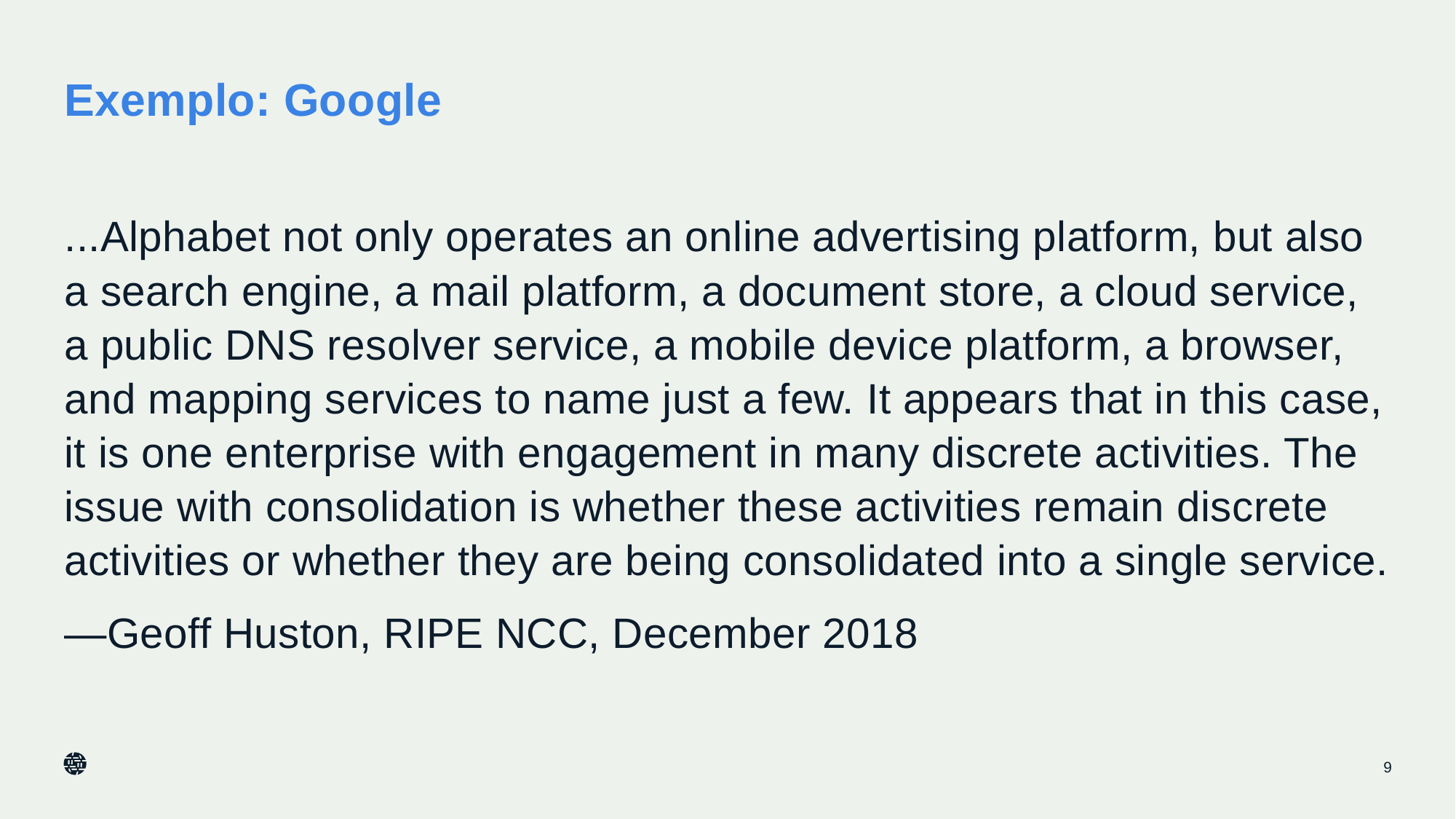

# Exemplo: Google

...Alphabet not only operates an online advertising platform, but also a search engine, a mail platform, a document store, a cloud service, a public DNS resolver service, a mobile device platform, a browser, and mapping services to name just a few. It appears that in this case, it is one enterprise with engagement in many discrete activities. The issue with consolidation is whether these activities remain discrete activities or whether they are being consolidated into a single service.
—Geoff Huston, RIPE NCC, December 2018

9